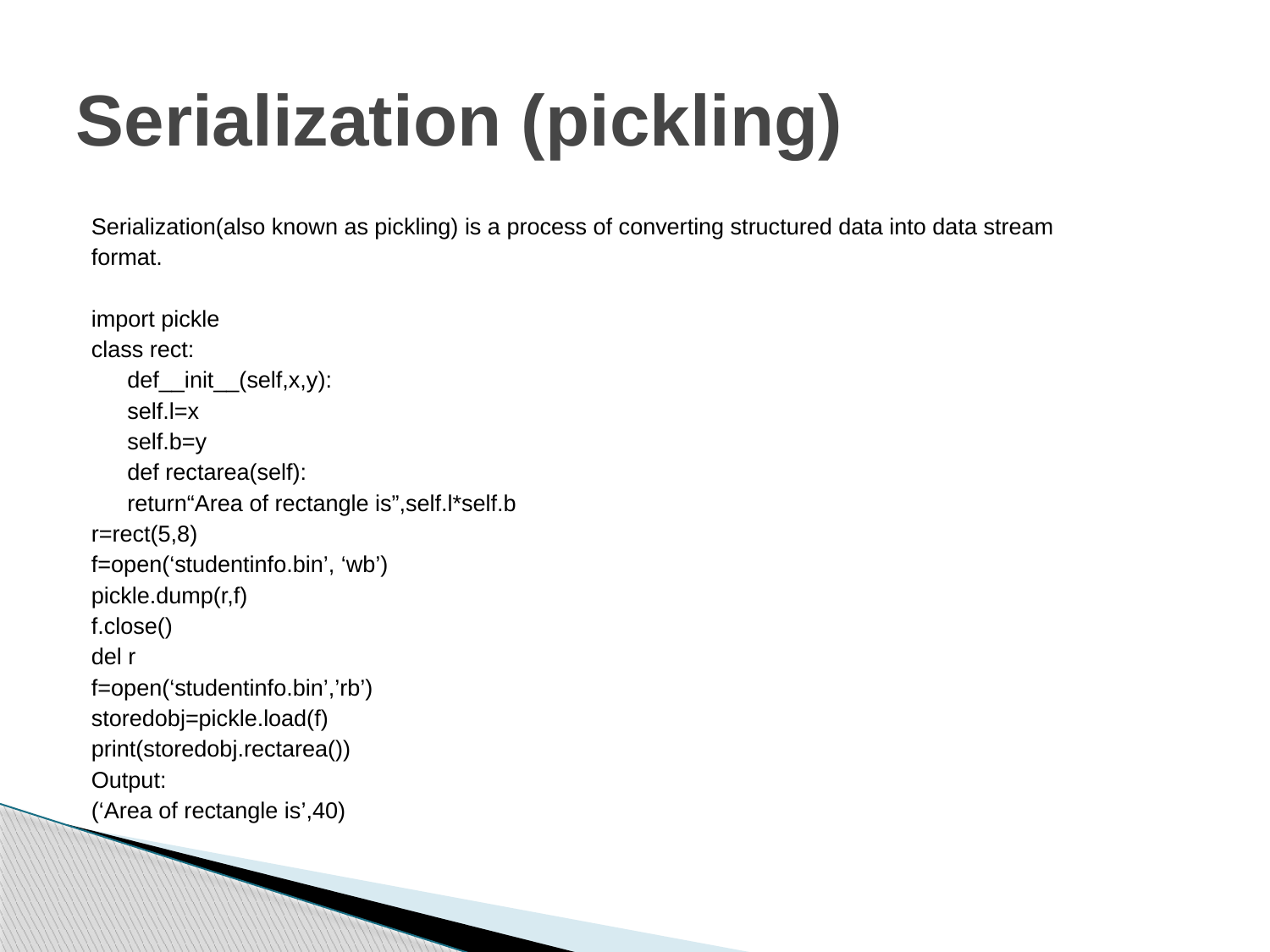

# Serialization (pickling)
Serialization(also known as pickling) is a process of converting structured data into data stream
format.

import pickle
class rect:
	def__init__(self,x,y):
		self.l=x
		self.b=y
	def rectarea(self):
		return“Area of rectangle is”,self.l*self.b
r=rect(5,8)
f=open(‘studentinfo.bin’, ‘wb’)
pickle.dump(r,f)
f.close()
del r
f=open(‘studentinfo.bin’,’rb’)
storedobj=pickle.load(f)
print(storedobj.rectarea())
Output:
(‘Area of rectangle is’,40)